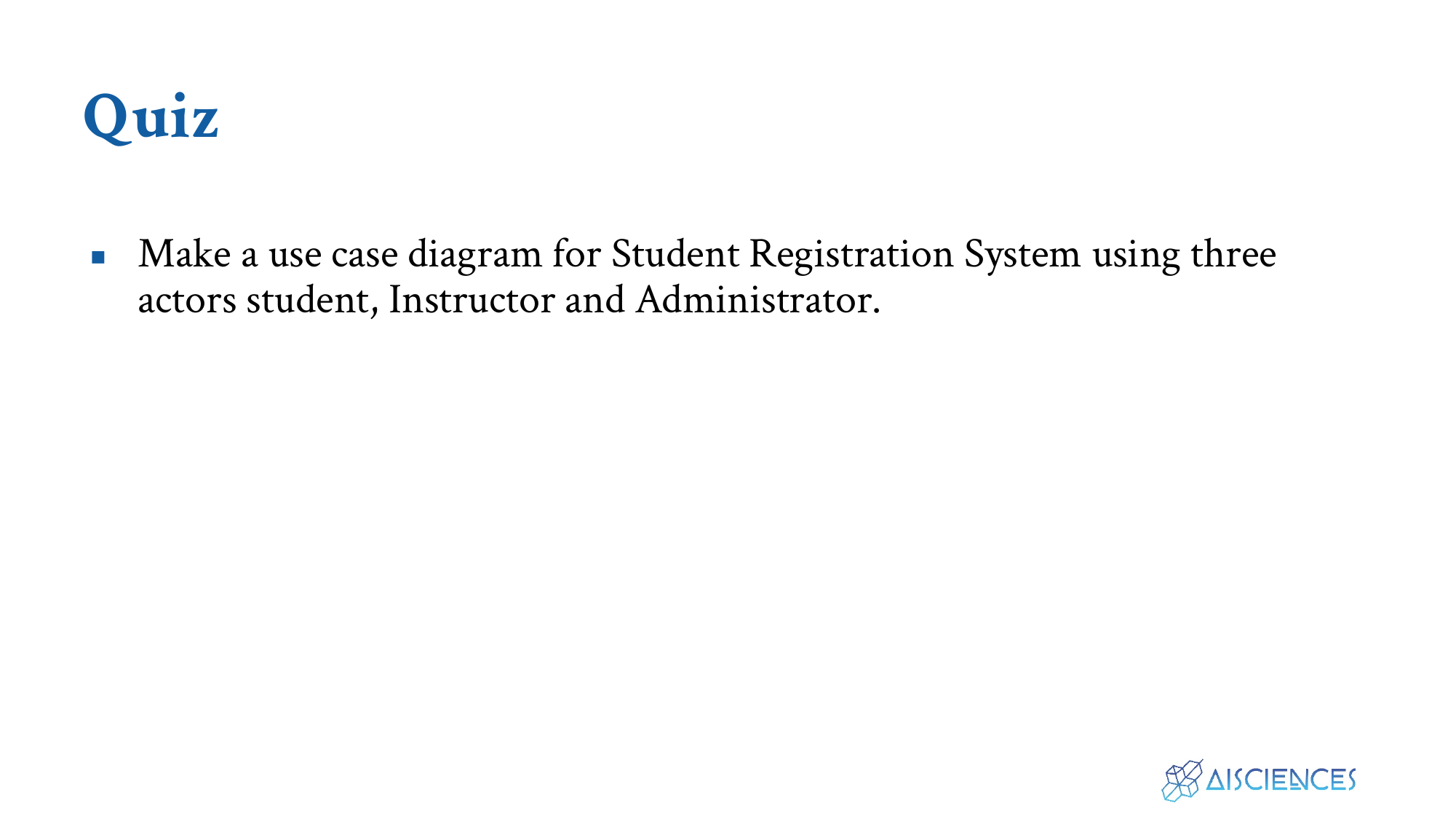

# Quiz
Make a use case diagram for Student Registration System using three actors student, Instructor and Administrator.